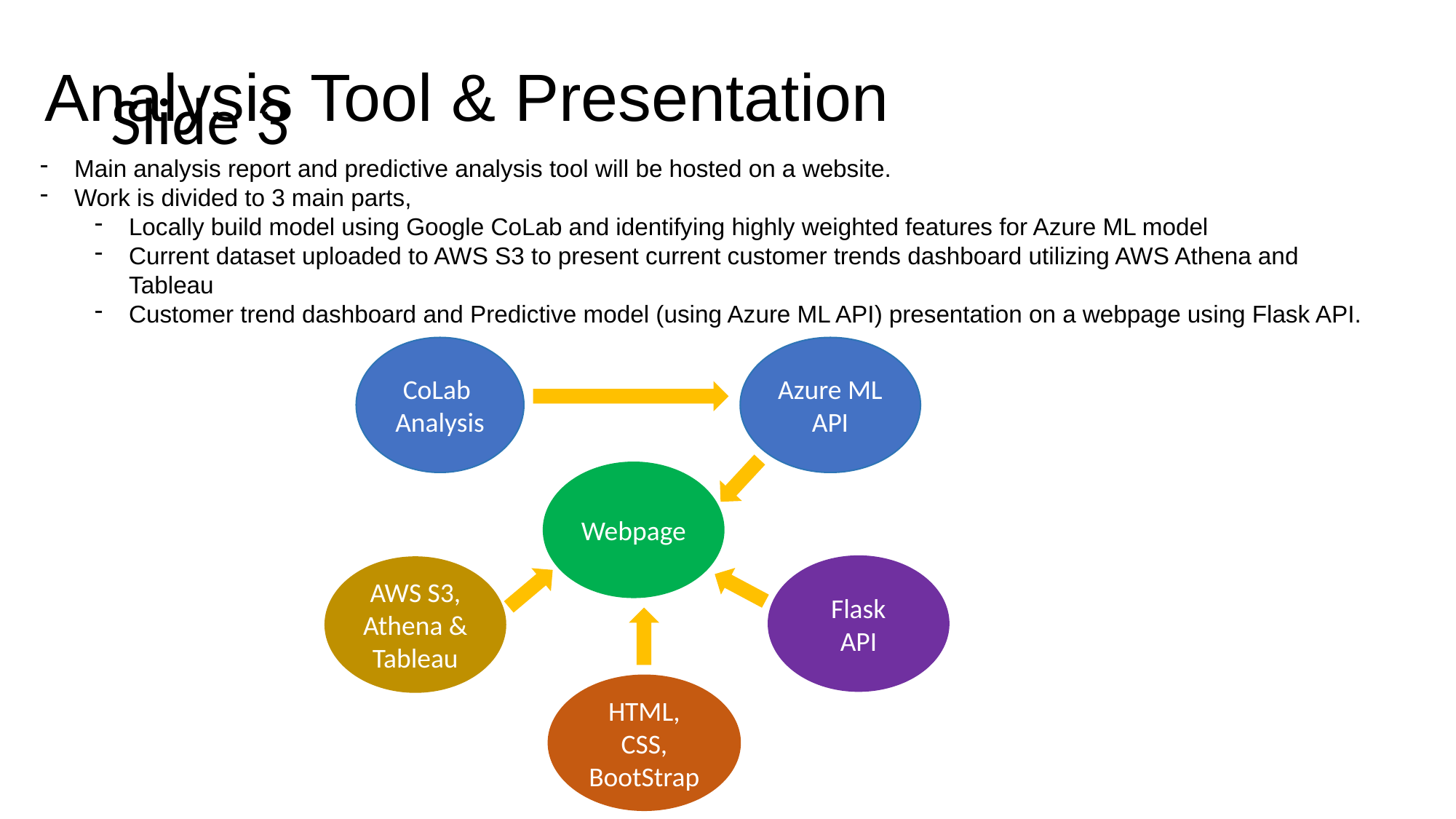

Analysis Tool & Presentation
# Slide 3
Main analysis report and predictive analysis tool will be hosted on a website.
Work is divided to 3 main parts,
Locally build model using Google CoLab and identifying highly weighted features for Azure ML model
Current dataset uploaded to AWS S3 to present current customer trends dashboard utilizing AWS Athena and Tableau
Customer trend dashboard and Predictive model (using Azure ML API) presentation on a webpage using Flask API.
Azure ML
API
CoLab
Analysis

Webpage

Flask
API
AWS S3, Athena & Tableau

HTML, CSS, BootStrap